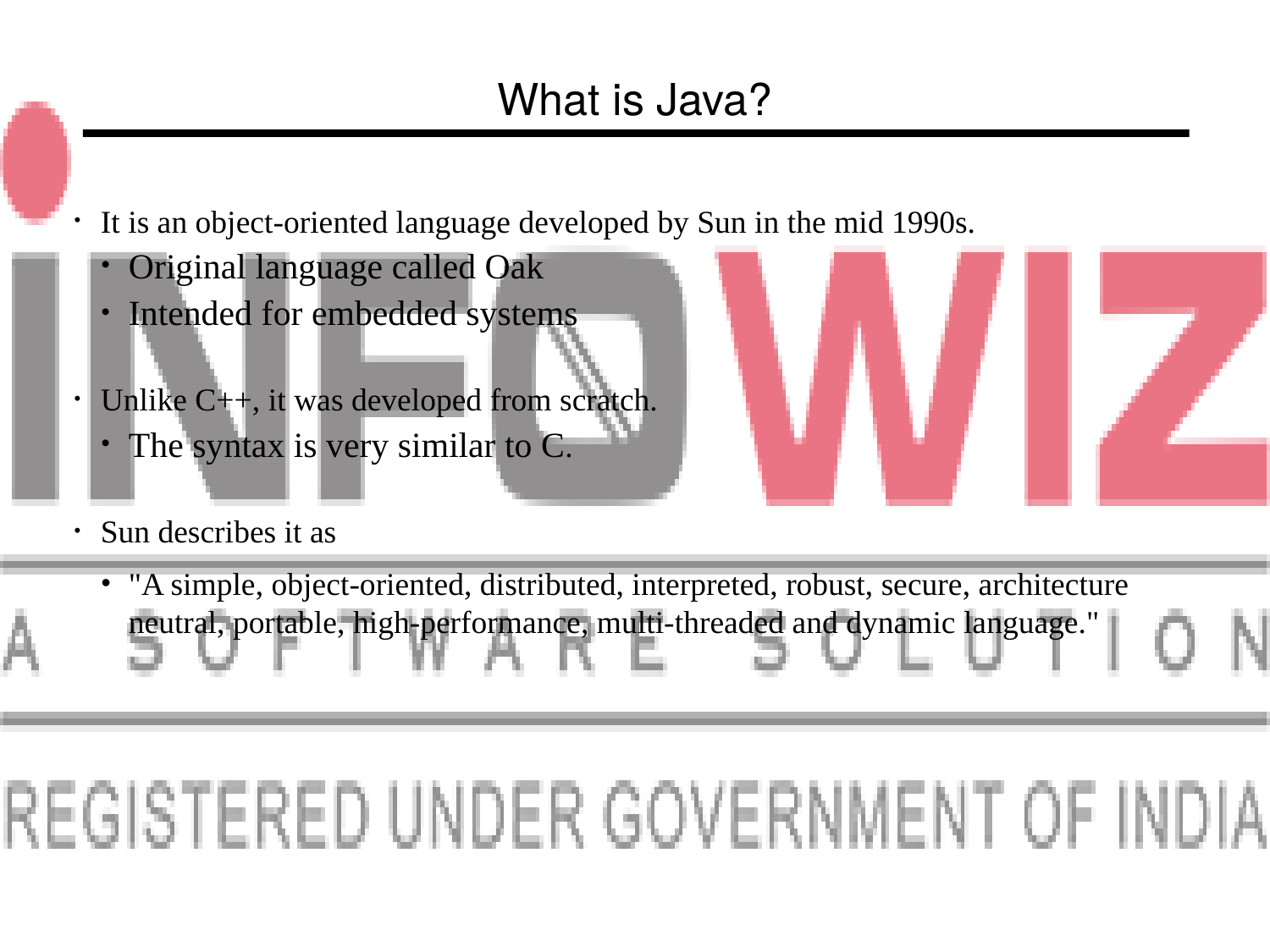

What is Java?

It is an object-oriented language developed by Sun in the mid 1990s.
Original language called Oak
Intended for embedded systems

Unlike C++, it was developed from scratch.
The syntax is very similar to C.

Sun describes it as
"A simple, object-oriented, distributed, interpreted, robust, secure, architecture neutral, portable, high-performance, multi-threaded and dynamic language."